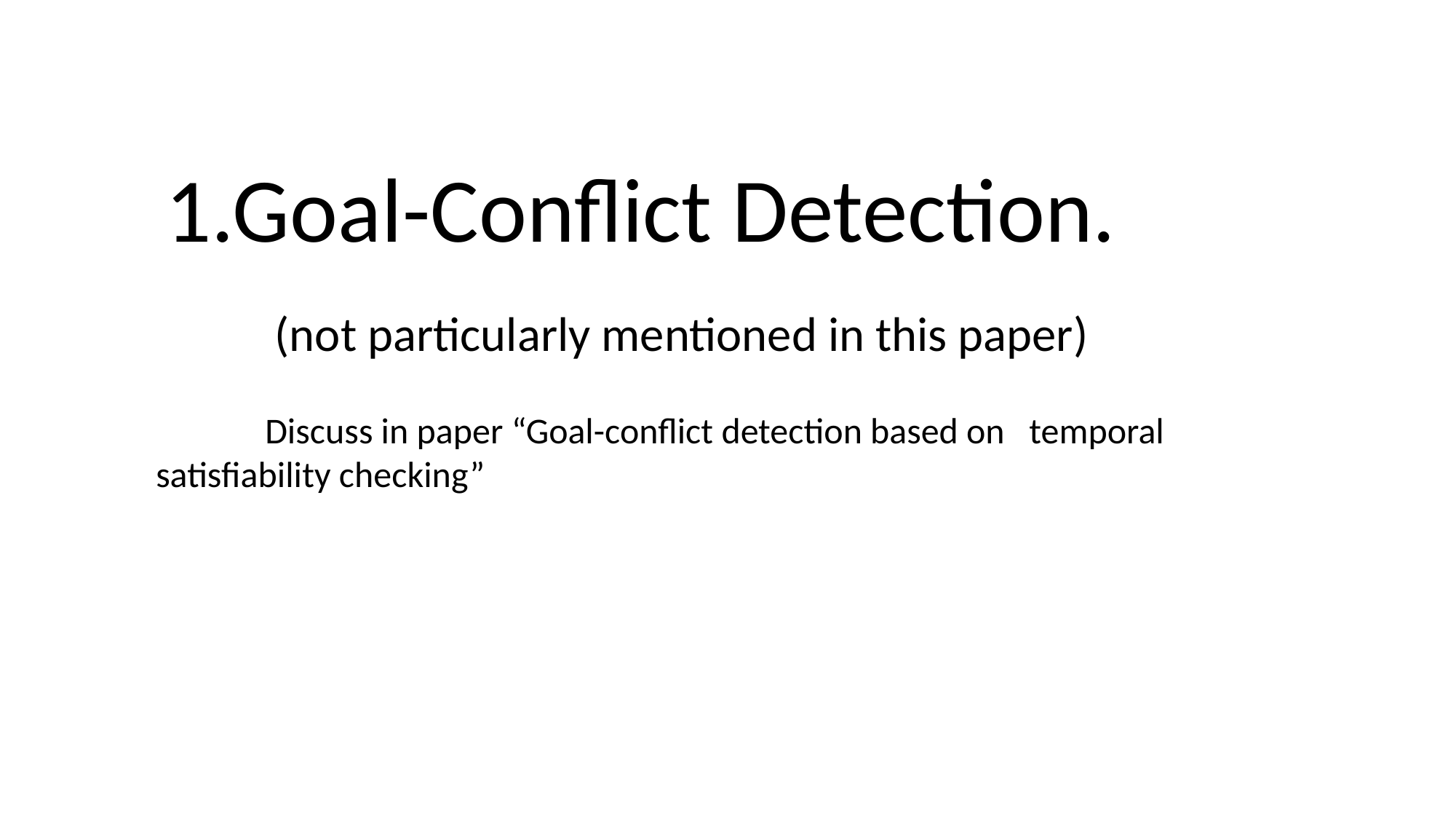

1.Goal-Conflict Detection.
	(not particularly mentioned in this paper)
	Discuss in paper “Goal-conflict detection based on 	temporal satisfiability checking”